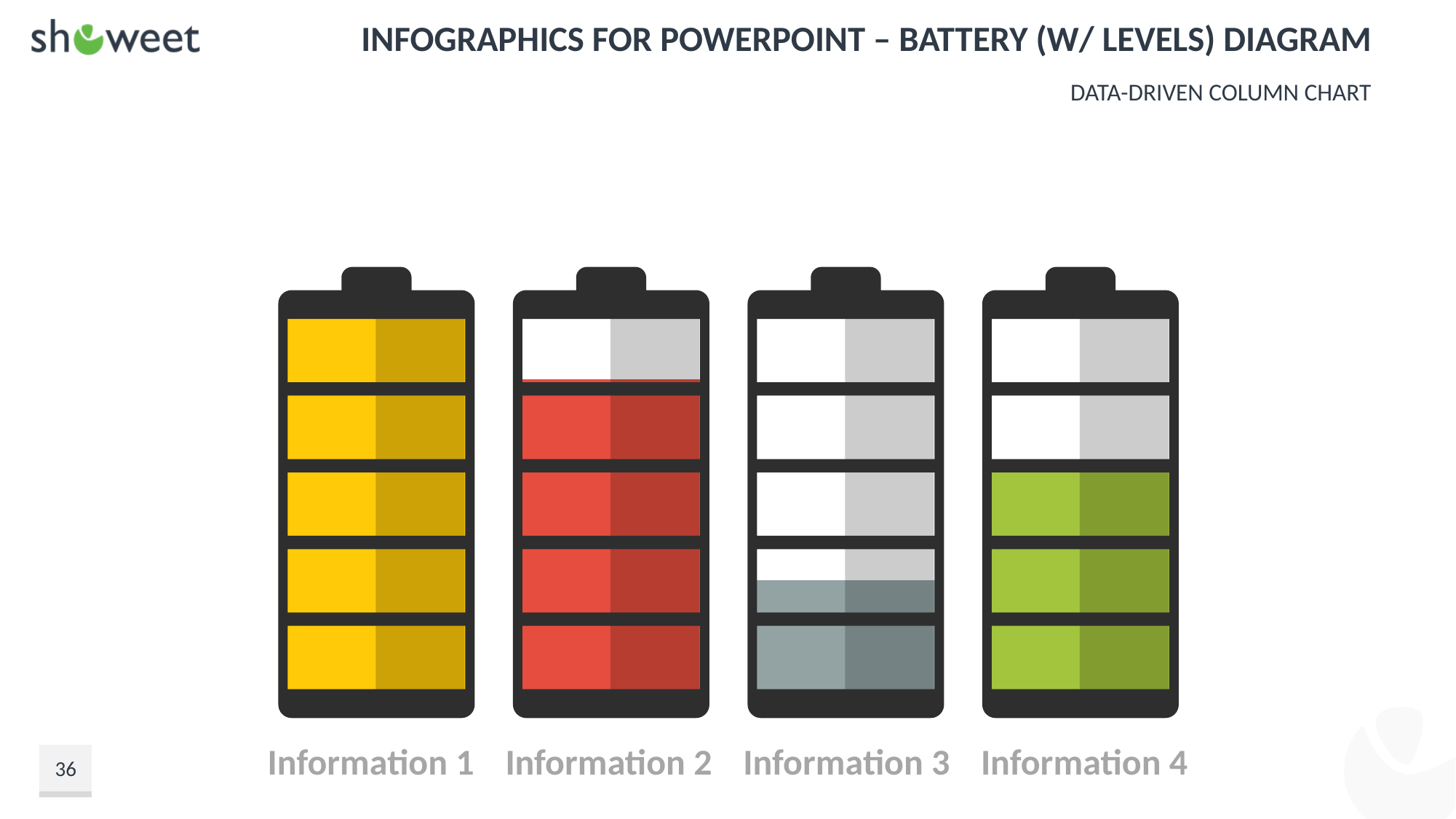

# Infographics for PowerPoint – Battery (w/ levels) Diagram
Data-driven Column Chart

### Chart

| Category | Series 1 |
|---|---|
| Category 1 | 100.0 |
| Category 2 | 82.0 |
| Category 3 | 30.0 |
| Category 4 | 60.0 |

Information 1
Information 2
Information 3
Information 4
36